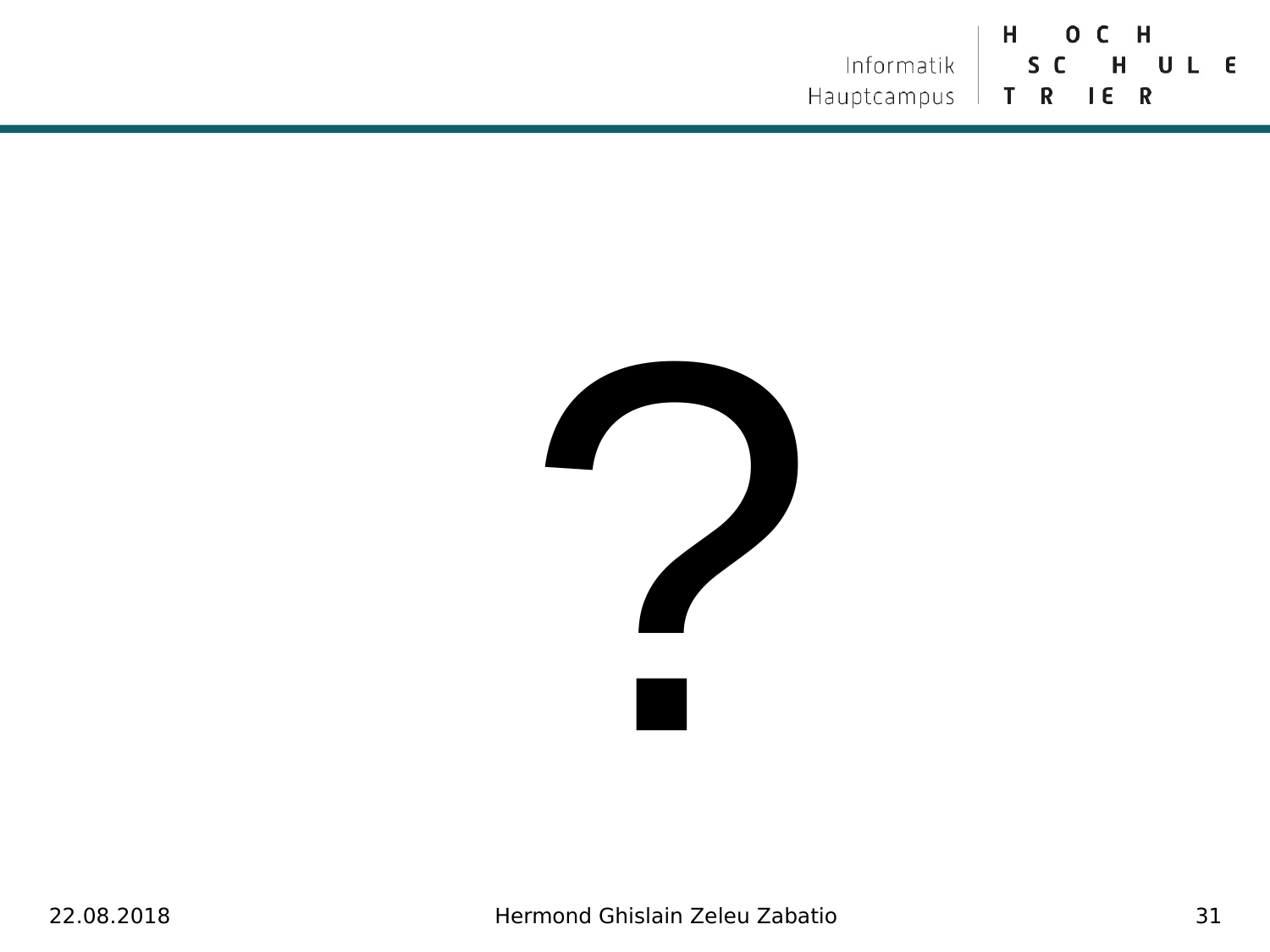

#

?

22.08.2018
Hermond Ghislain Zeleu Zabatio
31